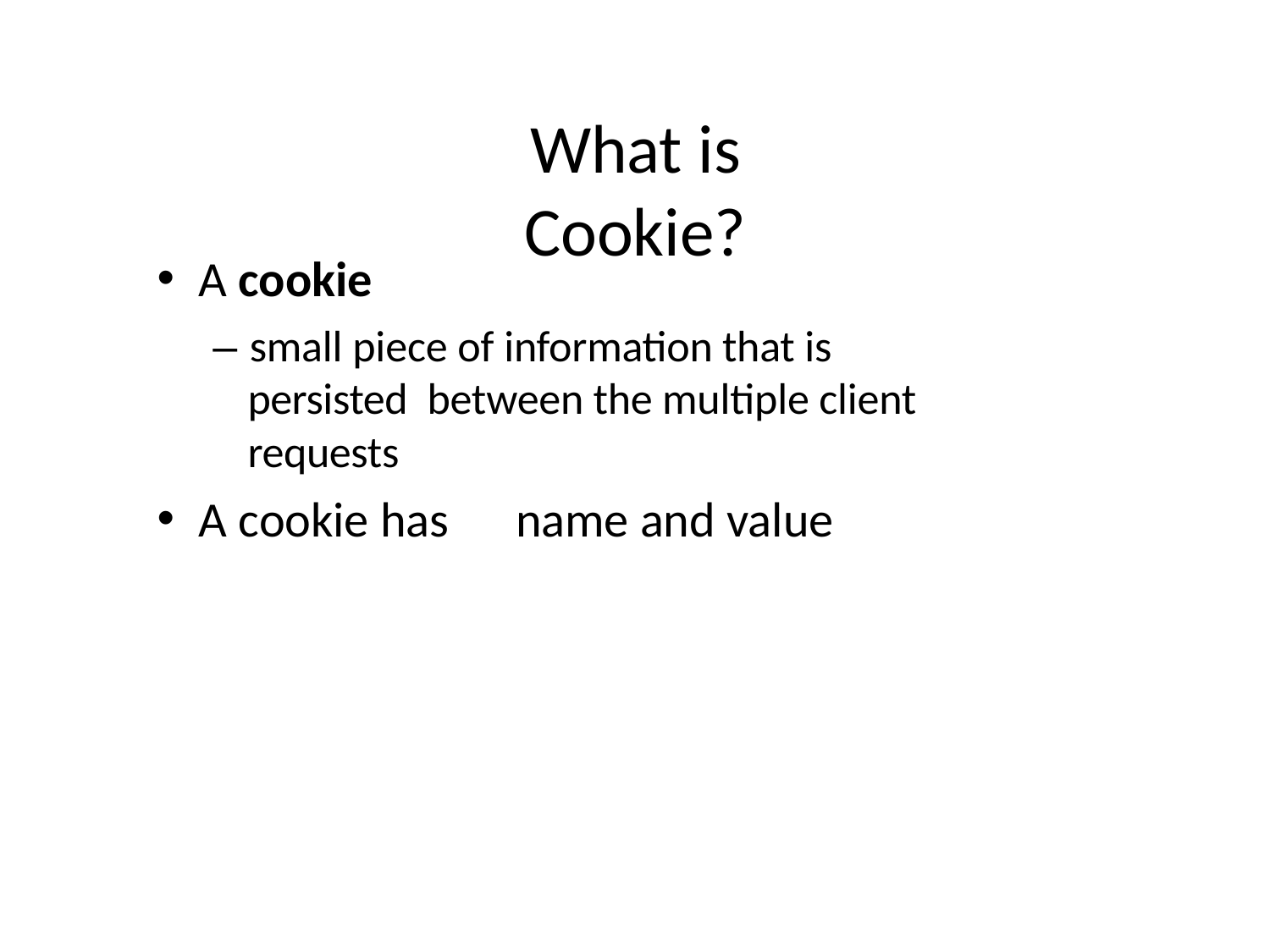

# What is Cookie?
A cookie
– small piece of information that is persisted  between the multiple client requests
A cookie has	name and value